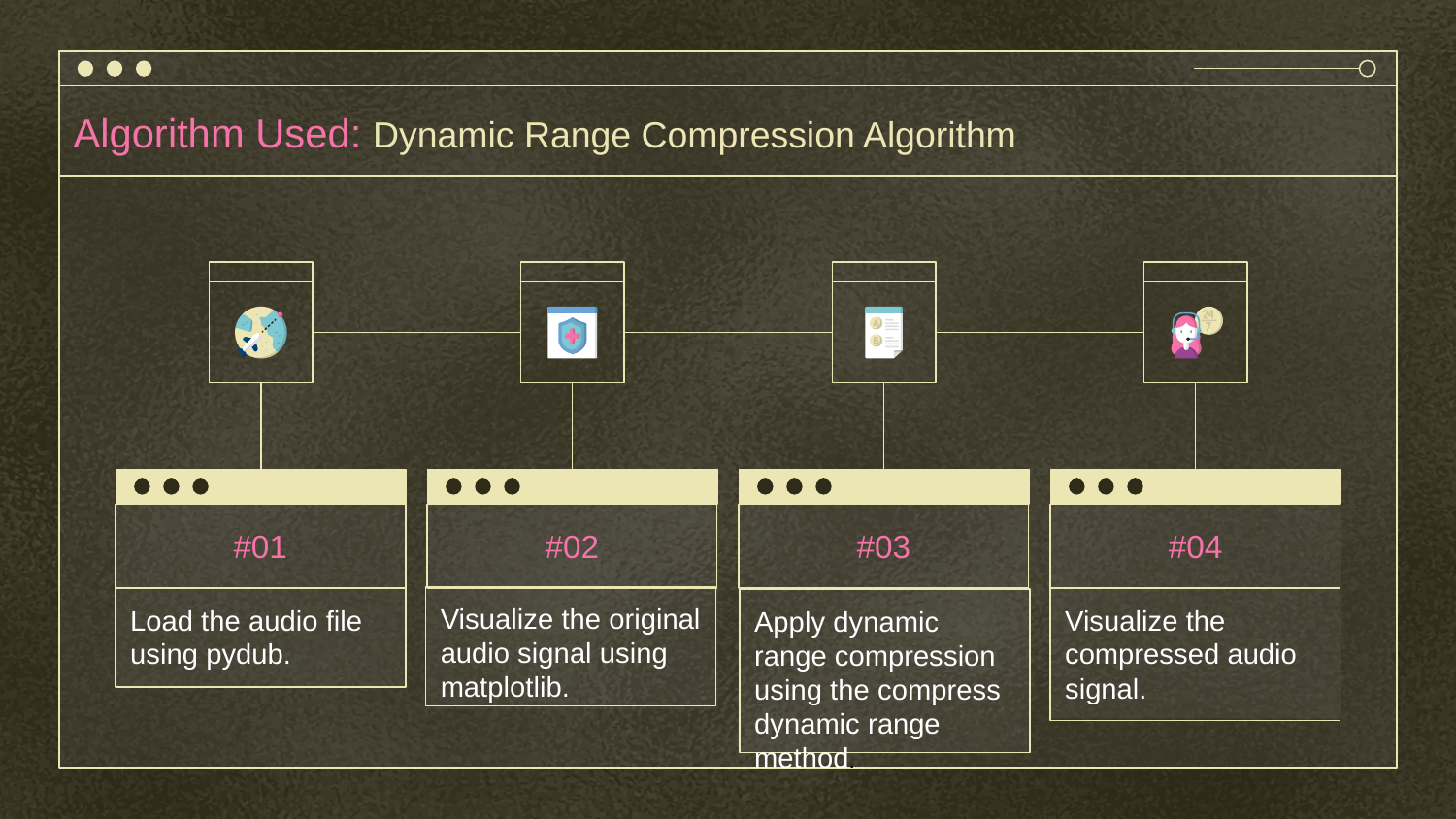

# Algorithm Used: Dynamic Range Compression Algorithm

#01
#02
#03
#04

Visualize the original audio signal using matplotlib.
Visualize the compressed audio signal.
Load the audio file using pydub.
Apply dynamic range compression using the compress dynamic range method.